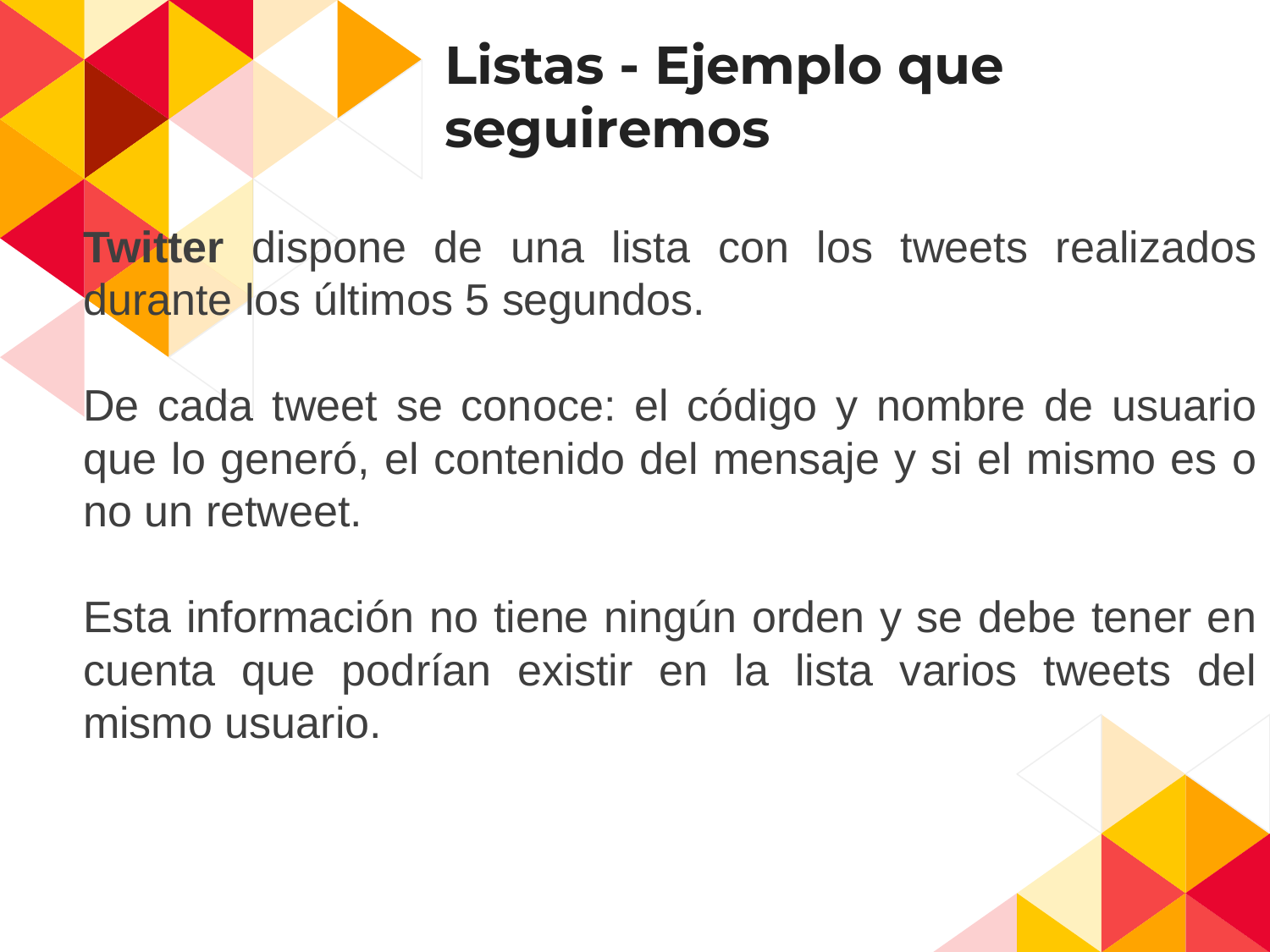

Listas - Ejemplo que seguiremos
Twitter dispone de una lista con los tweets realizados durante los últimos 5 segundos.

De cada tweet se conoce: el código y nombre de usuario que lo generó, el contenido del mensaje y si el mismo es o no un retweet.

Esta información no tiene ningún orden y se debe tener en cuenta que podrían existir en la lista varios tweets del mismo usuario.